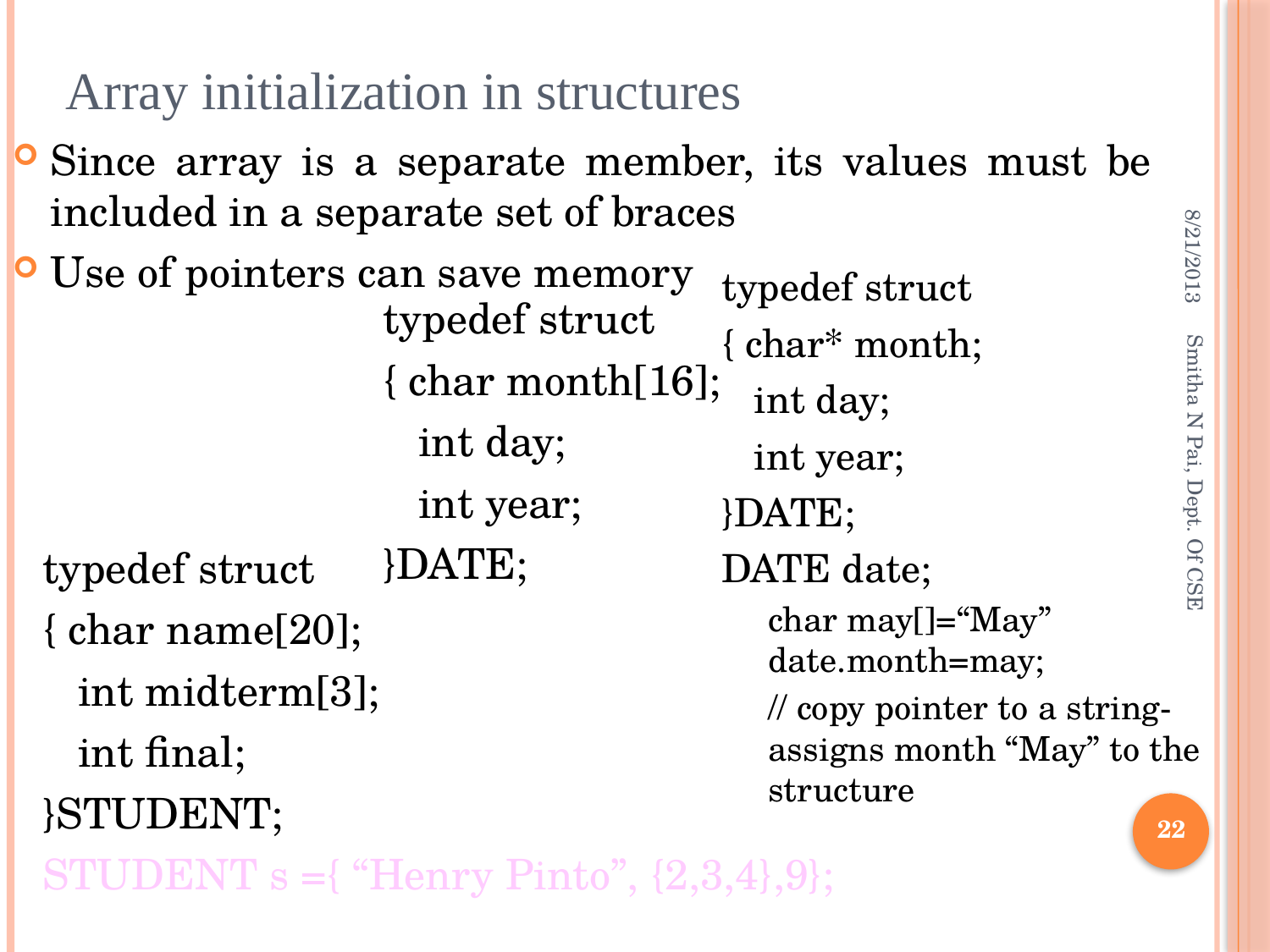

# Array initialization in structures
Since array is a separate member, its values must be included in a separate set of braces
Use of pointers can save memory

8/21/2013
typedef struct
{ char* month;
   int day;
   int year;
}DATE;
DATE date;
char may[]=“May” date.month=may;
// copy pointer to a string-assigns month “May” to the structure

typedef struct
{ char month[16];
   int day;
   int year;
}DATE;
Smitha N Pai, Dept. Of CSE
typedef struct
{ char name[20];
   int midterm[3];
   int final;
}STUDENT;
STUDENT s ={ “Henry Pinto”, {2,3,4},9};
22